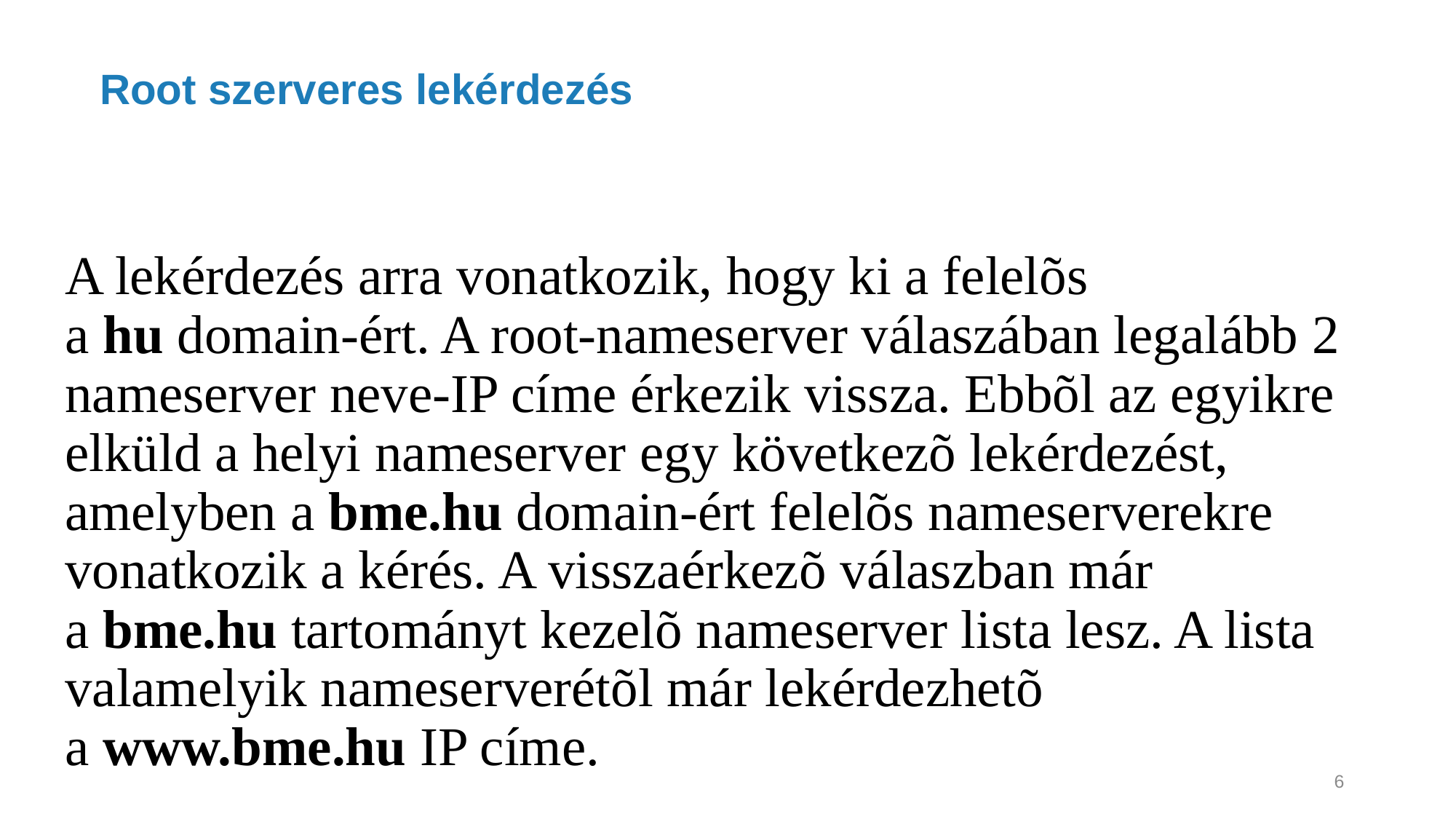

# Root szerveres lekérdezés
A lekérdezés arra vonatkozik, hogy ki a felelõs a hu domain-ért. A root-nameserver válaszában legalább 2 nameserver neve-IP címe érkezik vissza. Ebbõl az egyikre elküld a helyi nameserver egy következõ lekérdezést, amelyben a bme.hu domain-ért felelõs nameserverekre vonatkozik a kérés. A visszaérkezõ válaszban már a bme.hu tartományt kezelõ nameserver lista lesz. A lista valamelyik nameserverétõl már lekérdezhetõ a www.bme.hu IP címe.
6